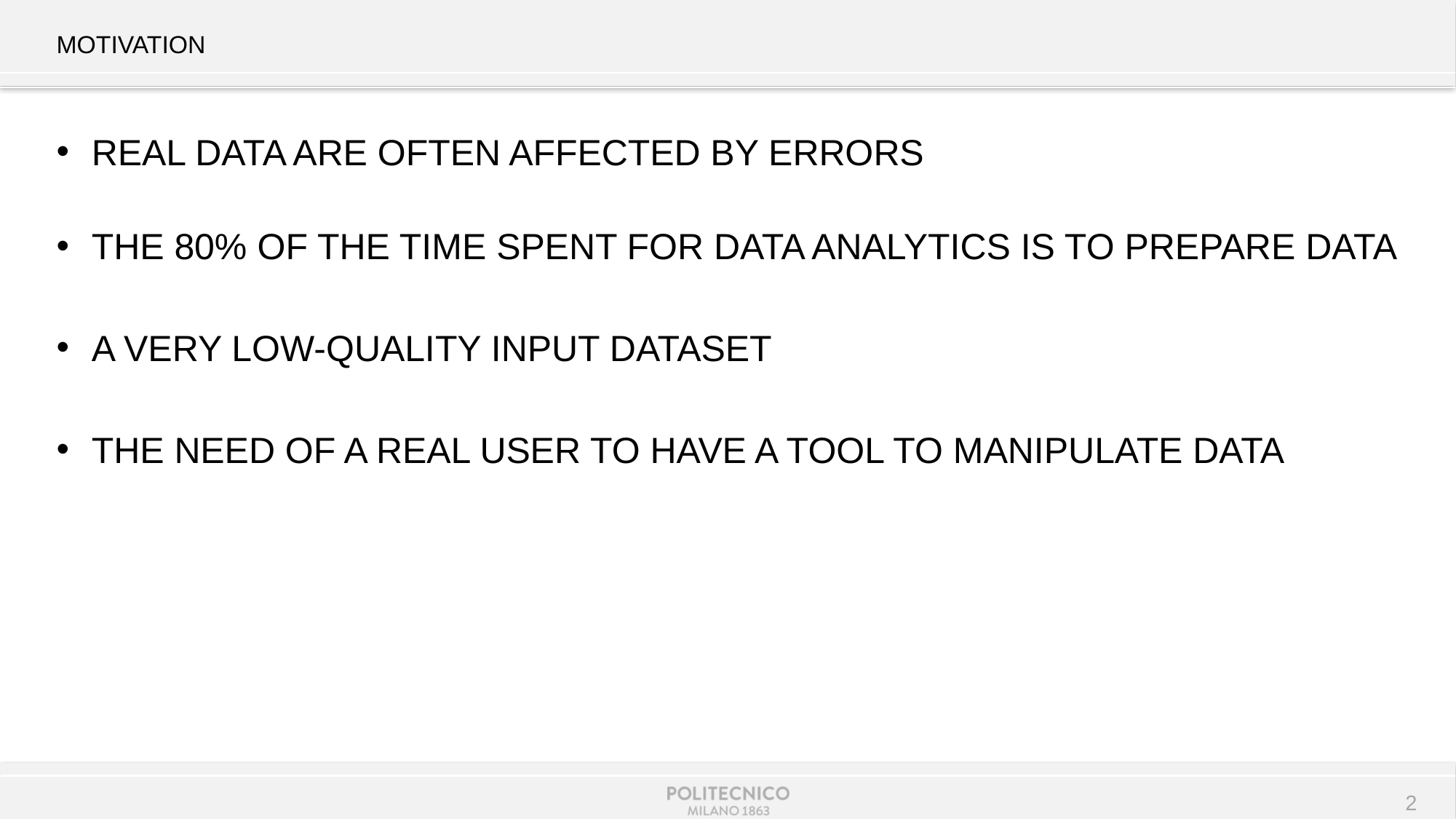

# Motivation
Real data are often affected by errors
The 80% of the time spent for data analytics is to prepare data

A very low-quality input dataset

The need of a real user to have a tool to manipulate data

2